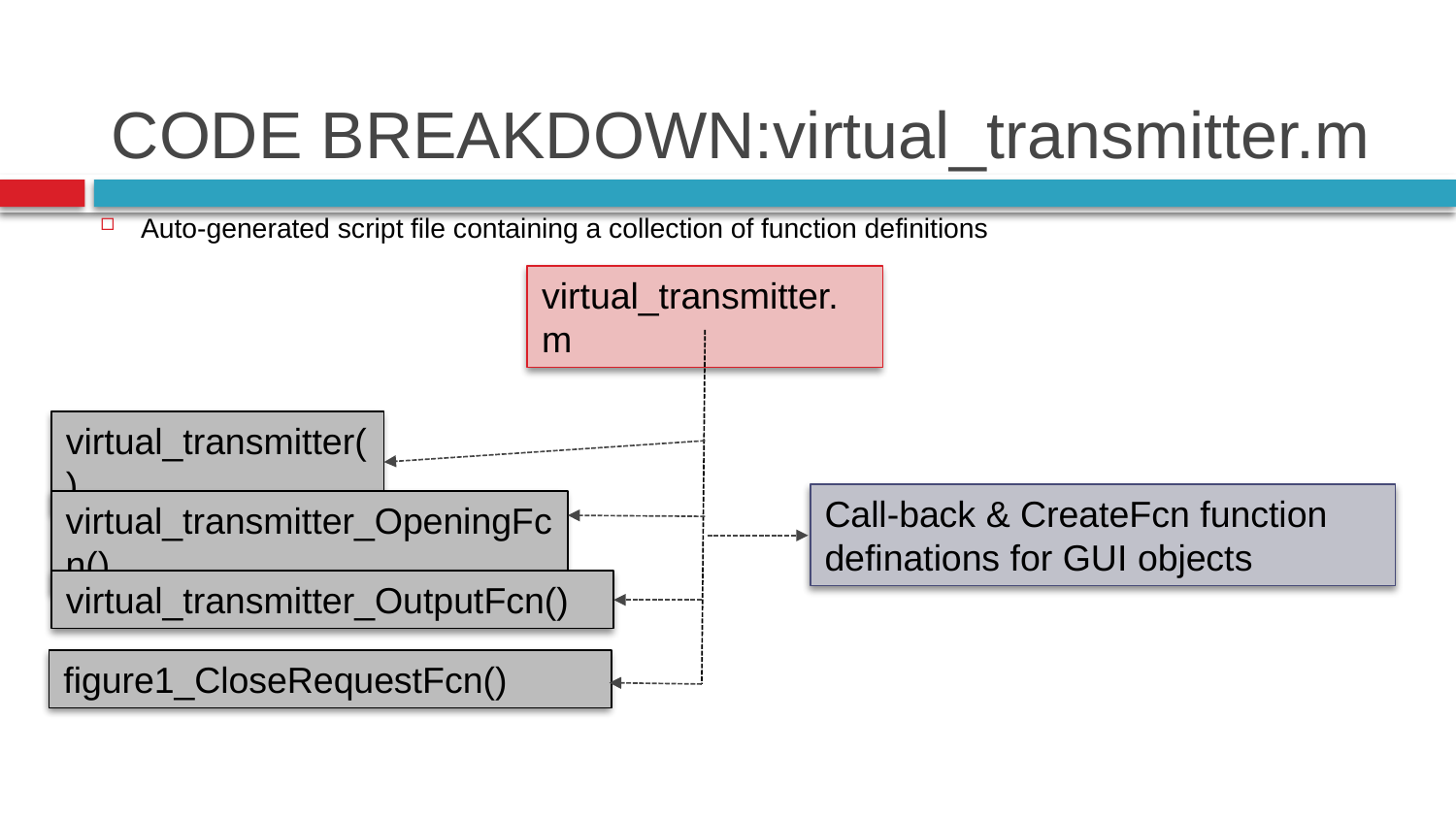

# CODE BREAKDOWN:virtual_transmitter.m
Auto-generated script file containing a collection of function definitions
virtual_transmitter.m
virtual_transmitter()
Call-back & CreateFcn function definations for GUI objects
virtual_transmitter_OpeningFcn()
virtual_transmitter_OutputFcn()
figure1_CloseRequestFcn()